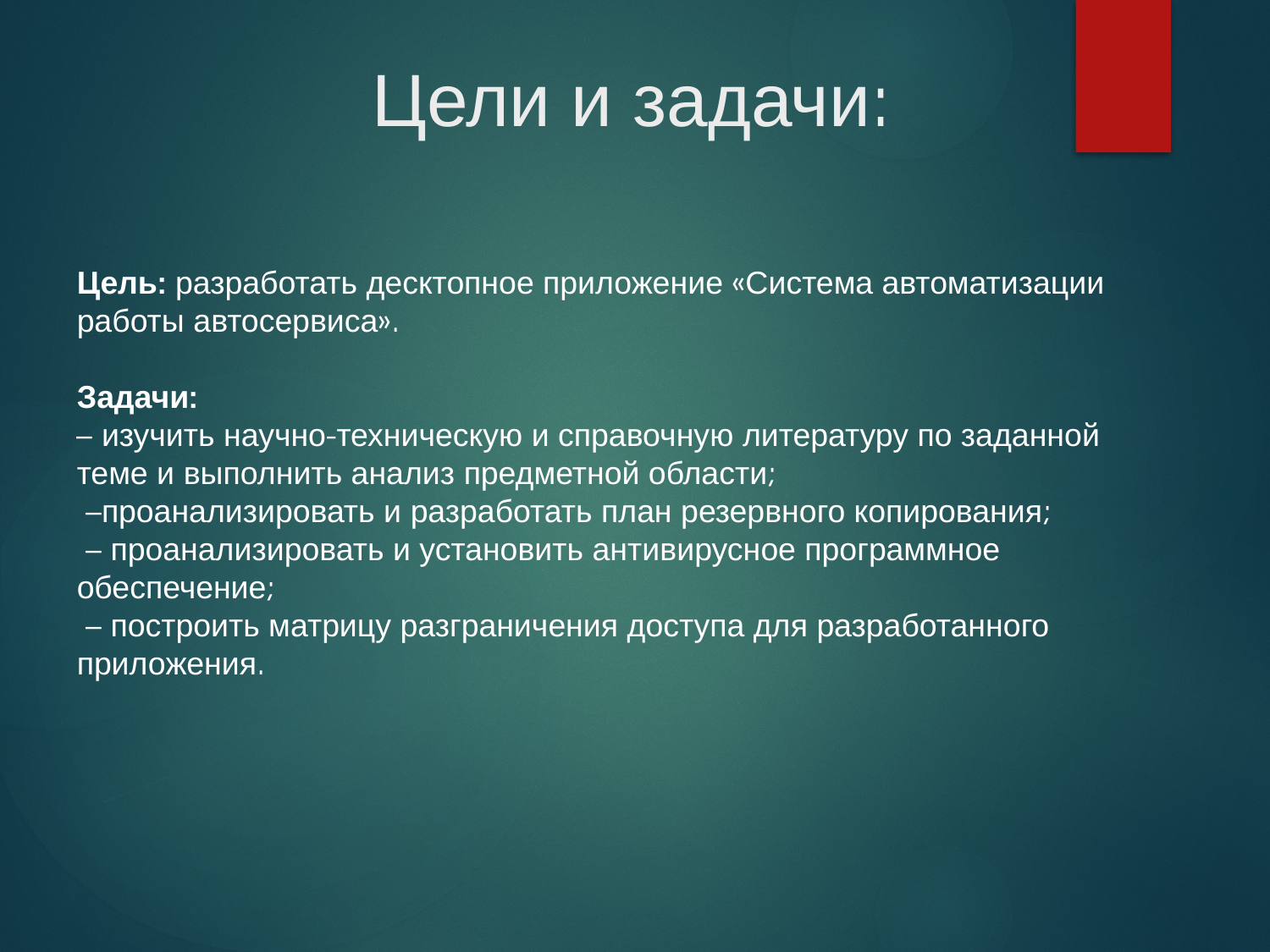

# Цели и задачи:
Цель: разработать десктопное приложение «Система автоматизации работы автосервиса».

Задачи:
– изучить научно-техническую и справочную литературу по заданной теме и выполнить анализ предметной области;
 –проанализировать и разработать план резервного копирования;
 – проанализировать и установить антивирусное программное обеспечение;
 – построить матрицу разграничения доступа для разработанного приложения.